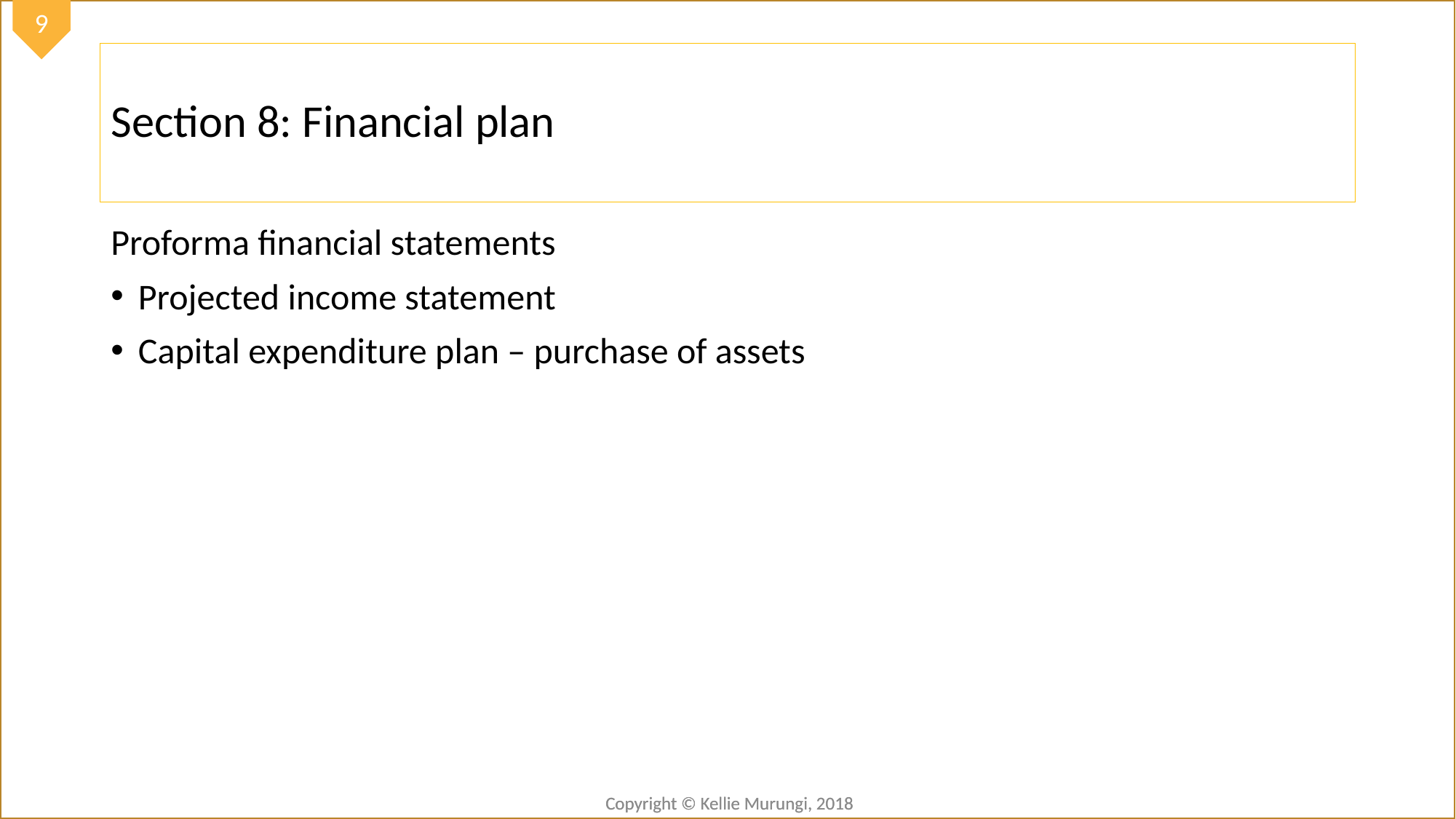

# Section 8: Financial plan
Proforma financial statements
Projected income statement
Capital expenditure plan – purchase of assets